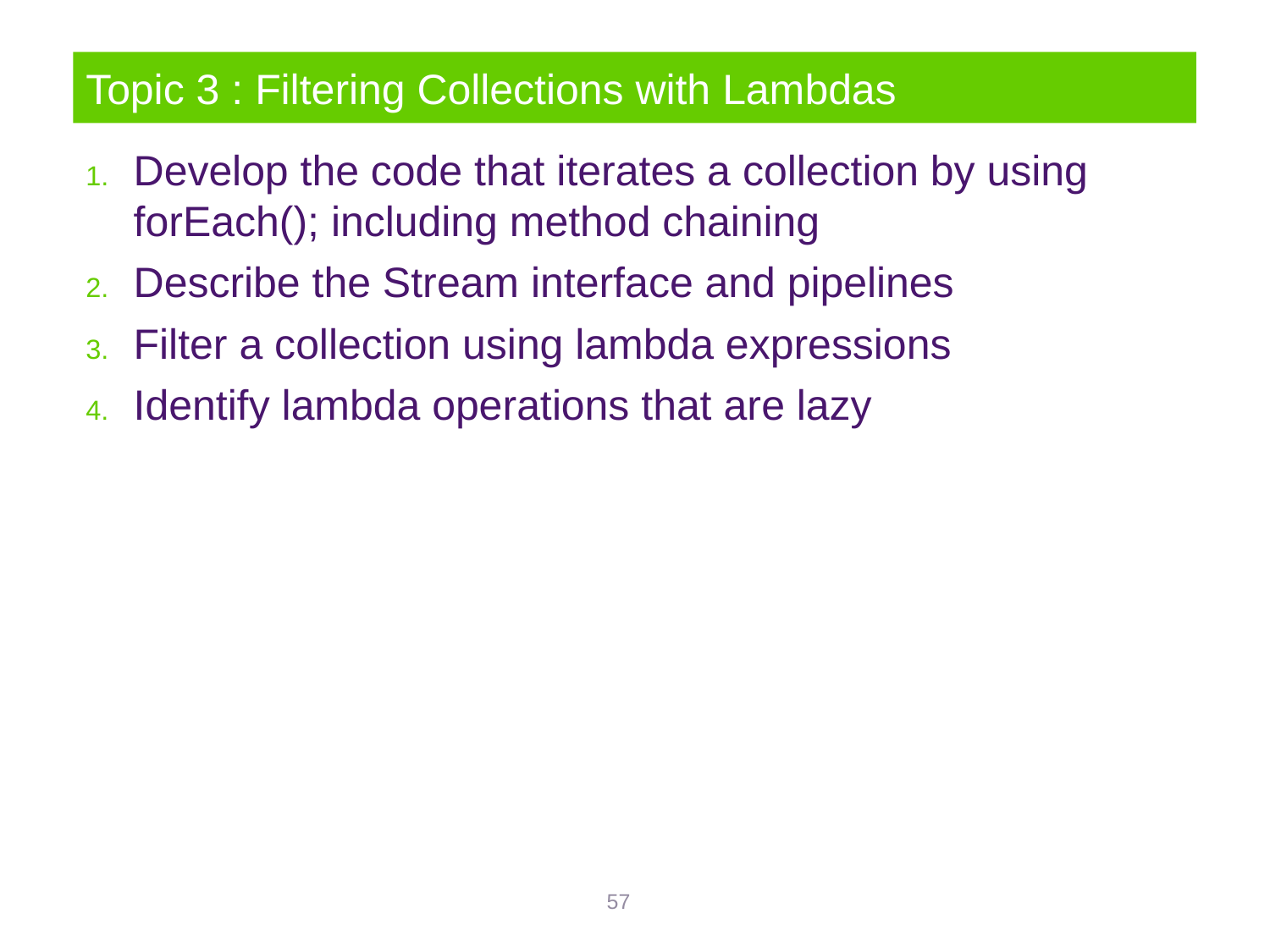

# Topic 3 : Filtering Collections with Lambdas
Develop the code that iterates a collection by using forEach(); including method chaining
Describe the Stream interface and pipelines
Filter a collection using lambda expressions
Identify lambda operations that are lazy